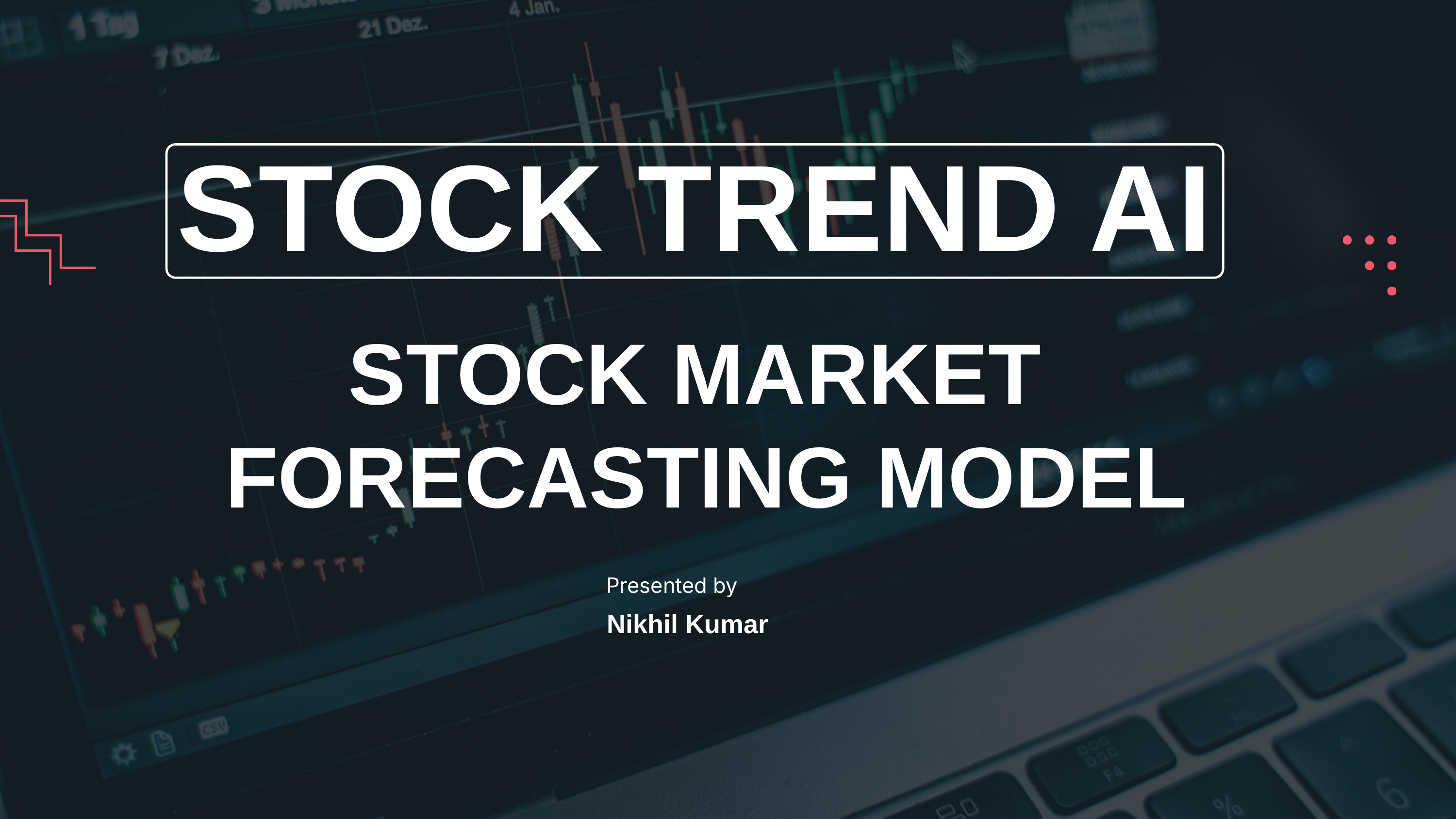

STOCK TREND AI

STOCK MARKET
 FORECASTING MODEL
Presented by
Nikhil Kumar